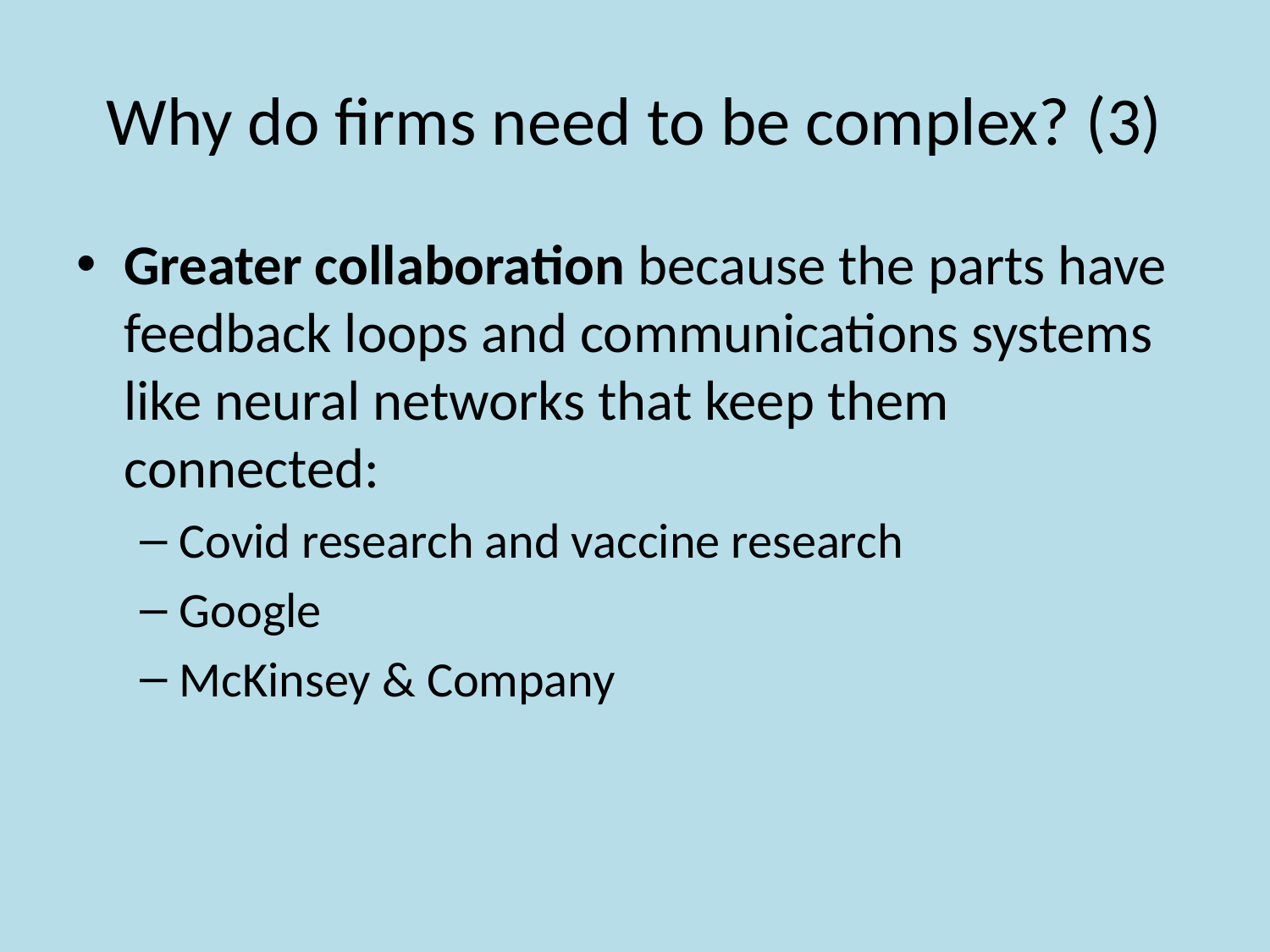

# Why do firms need to be complex? (3)
Greater collaboration because the parts have feedback loops and communications systems like neural networks that keep them connected:
Covid research and vaccine research
Google
McKinsey & Company